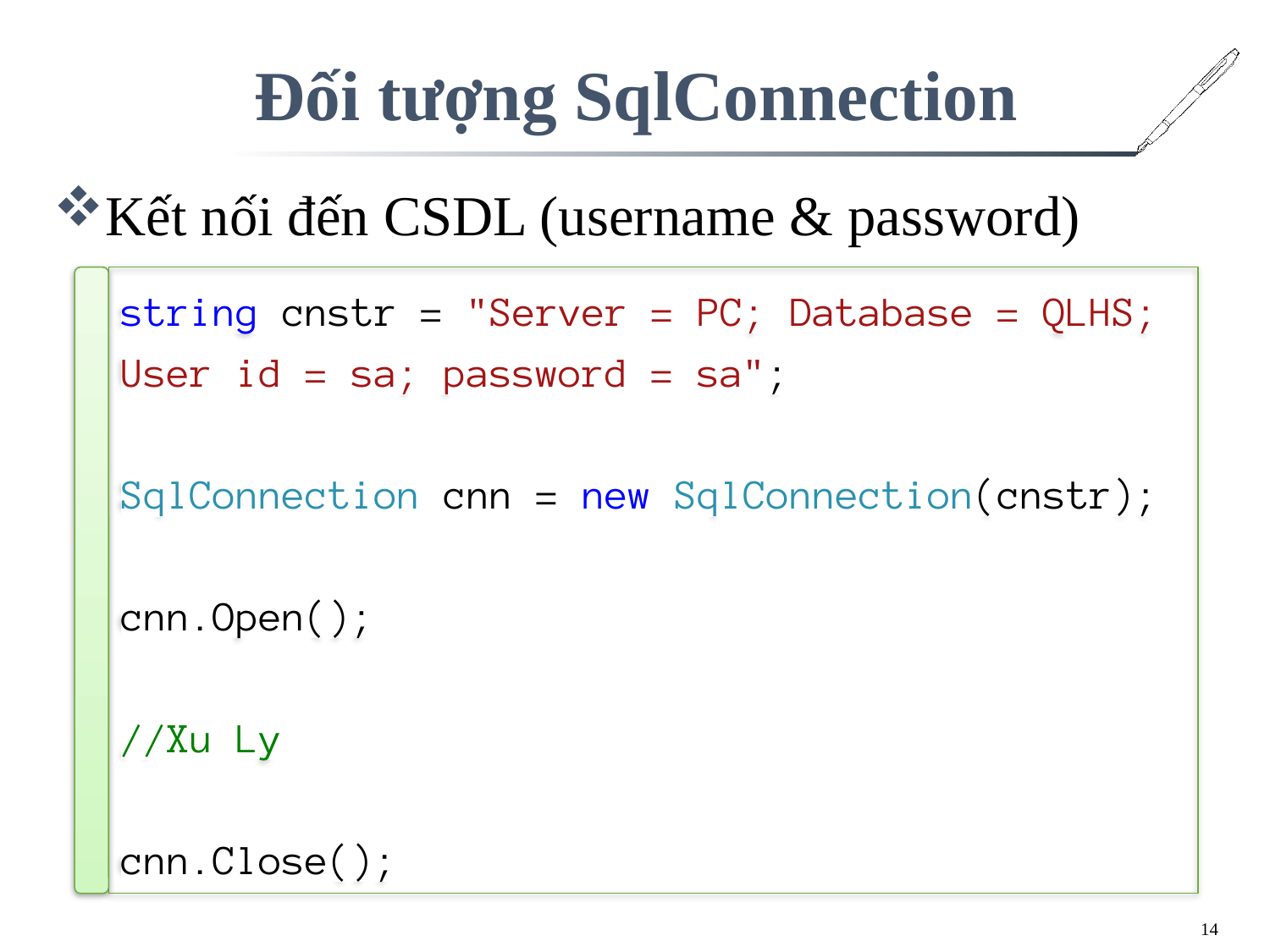

# Đối tượng SqlConnection
Kết nối đến CSDL (username & password)

string cnstr = "Server = PC; Database = QLHS; User id = sa; password = sa";

SqlConnection cnn = new SqlConnection(cnstr);

cnn.Open();

//Xu Ly

cnn.Close();

14